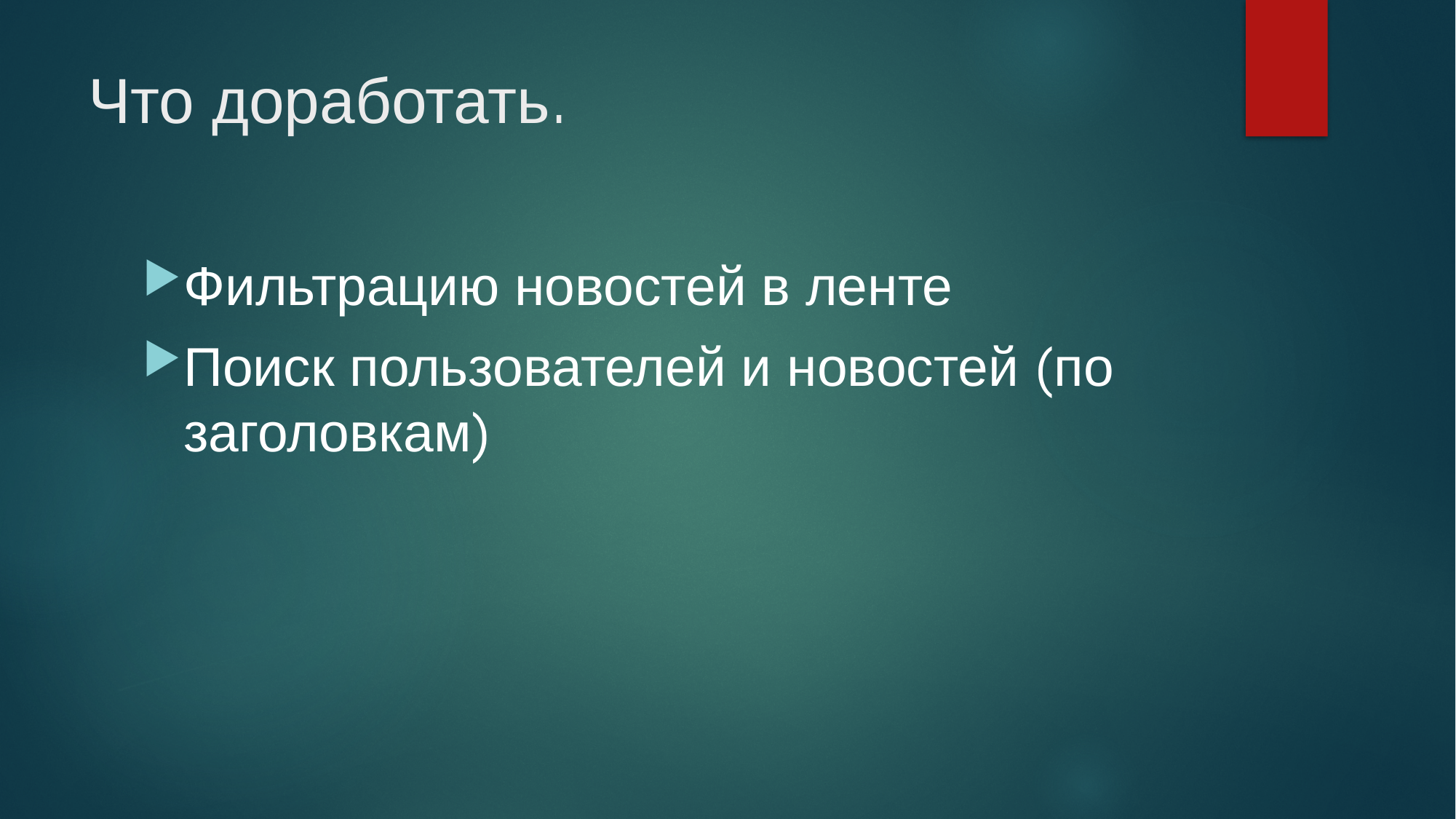

# Что доработать.
Фильтрацию новостей в ленте
Поиск пользователей и новостей (по заголовкам)